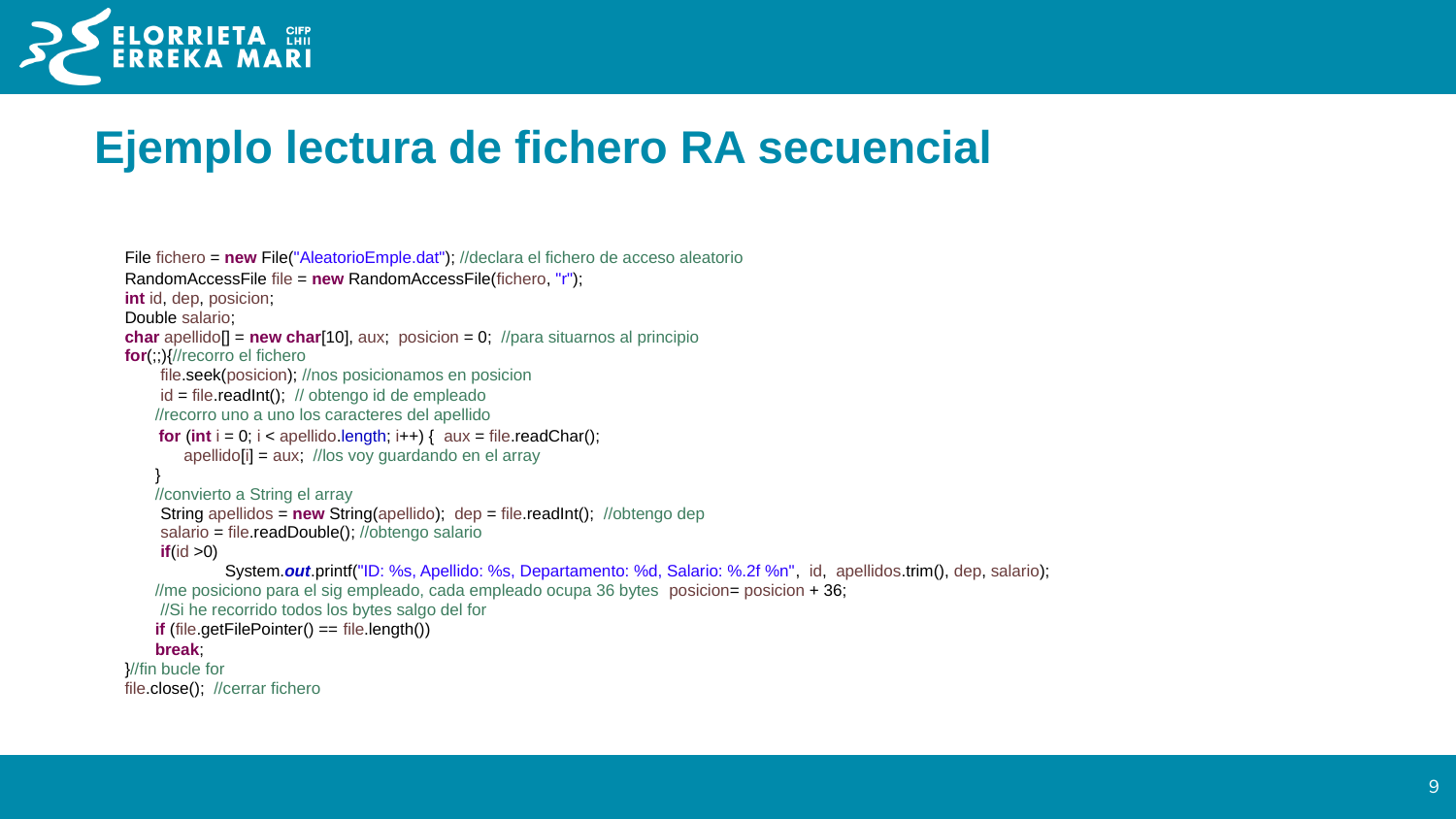

# Ejemplo lectura de fichero RA secuencial
File fichero = new File("AleatorioEmple.dat"); //declara el fichero de acceso aleatorio
RandomAccessFile file = new RandomAccessFile(fichero, "r");
int id, dep, posicion;
Double salario;
char apellido[] = new char[10], aux;  posicion = 0;  //para situarnos al principio
for(;;){//recorro el fichero
file.seek(posicion); //nos posicionamos en posicion
id = file.readInt();  // obtengo id de empleado
//recorro uno a uno los caracteres del apellido
              for (int i = 0; i < apellido.length; i++) {  aux = file.readChar();
apellido[i] = aux;  //los voy guardando en el array
}
//convierto a String el array
String apellidos = new String(apellido);  dep = file.readInt();  //obtengo dep
salario = file.readDouble(); //obtengo salario
if(id >0)
System.out.printf("ID: %s, Apellido: %s, Departamento: %d, Salario: %.2f %n",  id,  apellidos.trim(), dep, salario);
//me posiciono para el sig empleado, cada empleado ocupa 36 bytes  posicion= posicion + 36;
//Si he recorrido todos los bytes salgo del for
if (file.getFilePointer() == file.length())
break;
}//fin bucle for
file.close();  //cerrar fichero
9